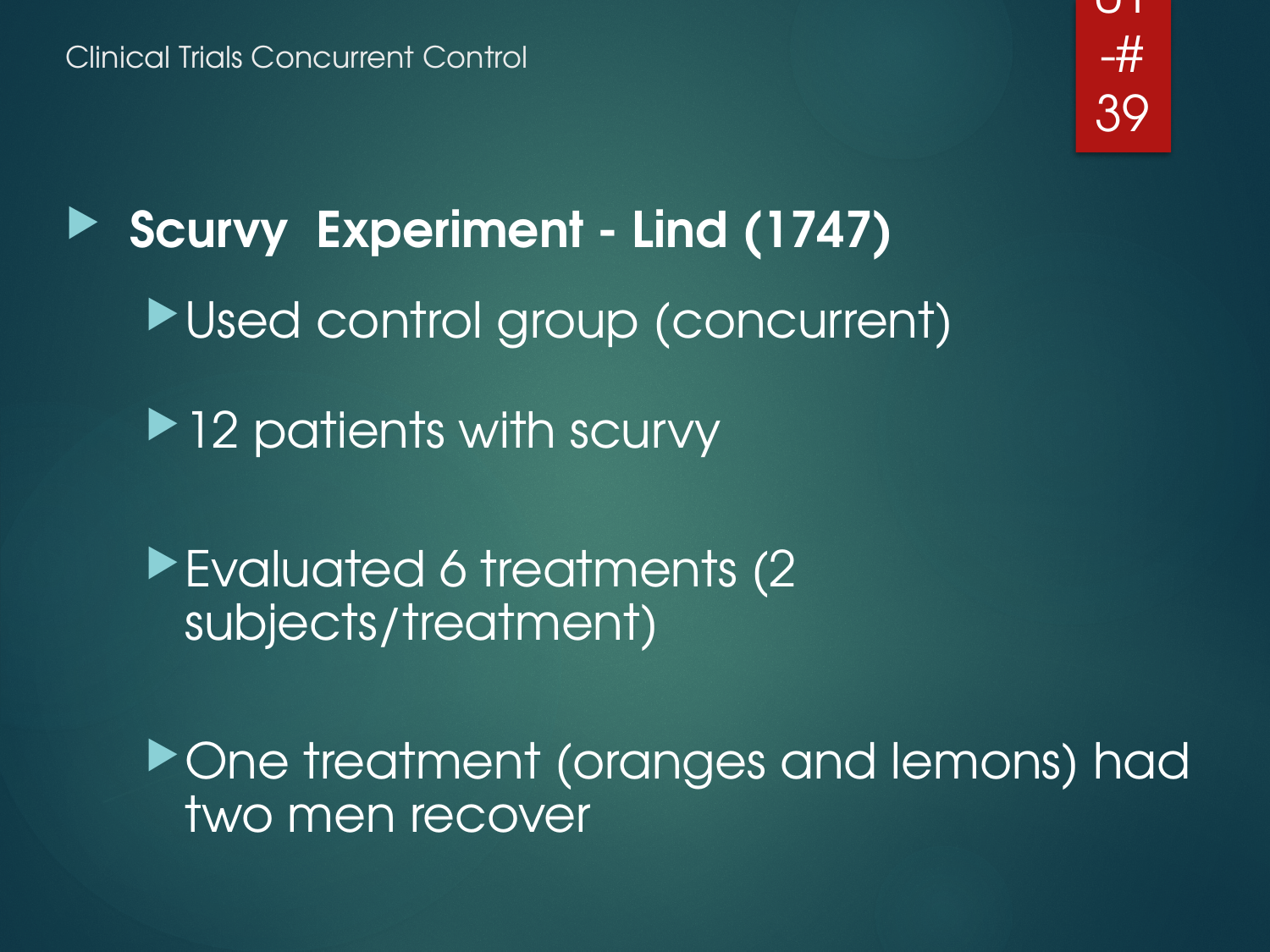

# Clinical Trials Concurrent Control
520-01-#39
  Scurvy  Experiment - Lind (1747)

Used control group (concurrent)

12 patients with scurvy

Evaluated 6 treatments (2 subjects/treatment)

One treatment (oranges and lemons) had two men recover